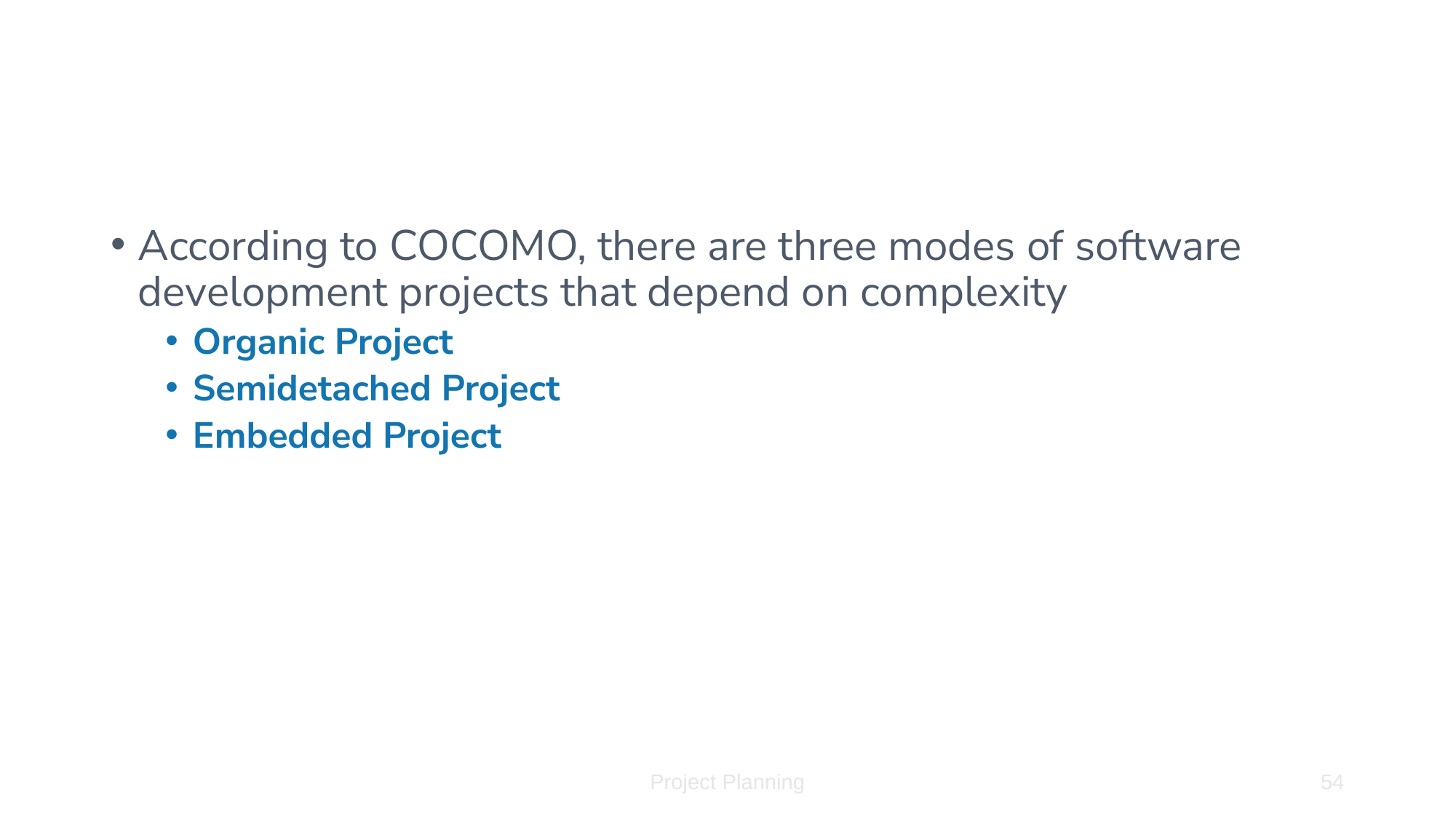

#
According to COCOMO, there are three modes of software development projects that depend on complexity
Organic Project
Semidetached Project
Embedded Project

Project Planning
54